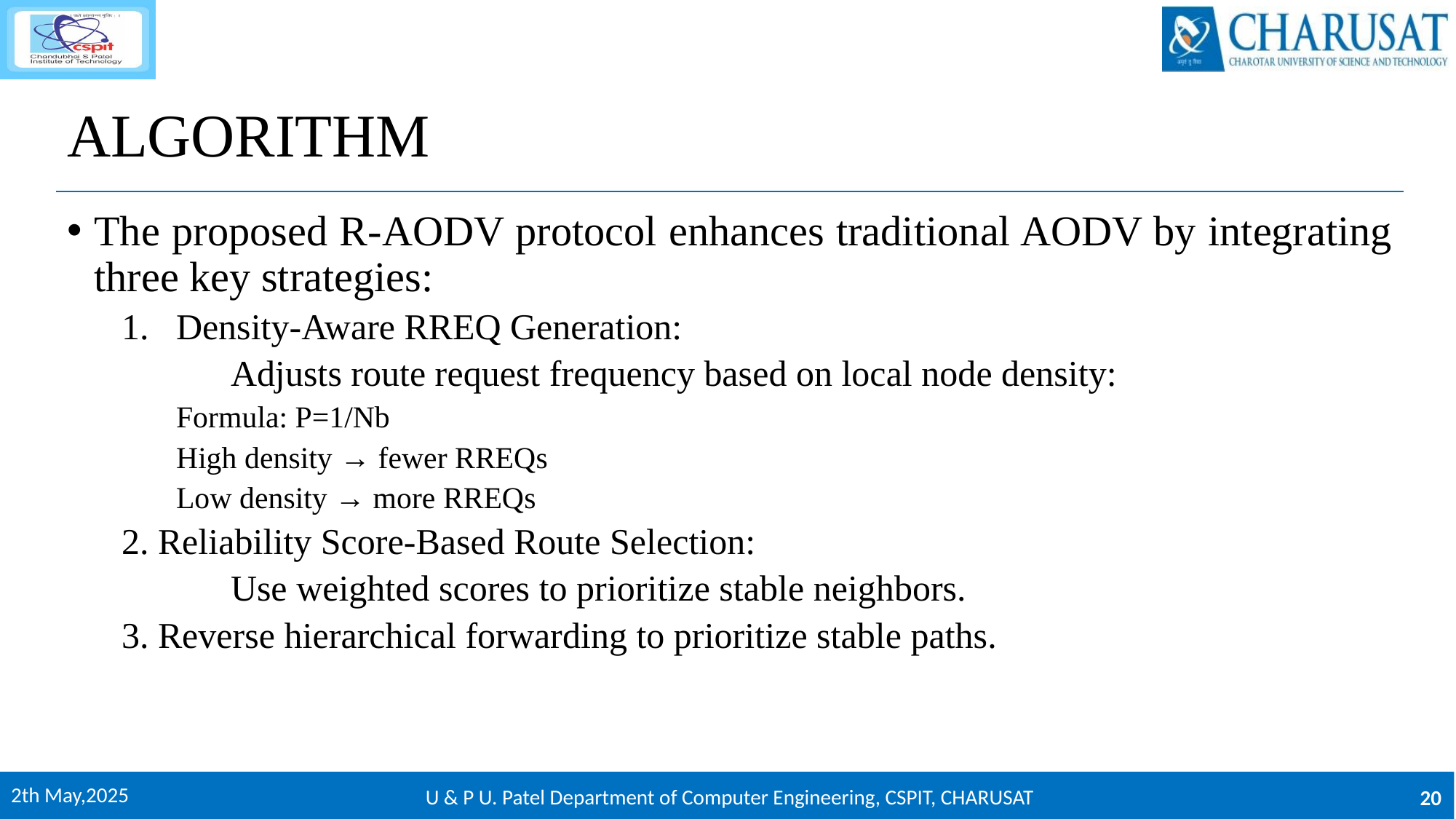

# ALGORITHM
The proposed R-AODV protocol enhances traditional AODV by integrating three key strategies:
Density-Aware RREQ Generation:
	Adjusts route request frequency based on local node density:
Formula: P=1/Nb
High density → fewer RREQs
Low density → more RREQs
2. Reliability Score-Based Route Selection:
	Use weighted scores to prioritize stable neighbors.
3. Reverse hierarchical forwarding to prioritize stable paths.
2th May,2025
U & P U. Patel Department of Computer Engineering, CSPIT, CHARUSAT
20